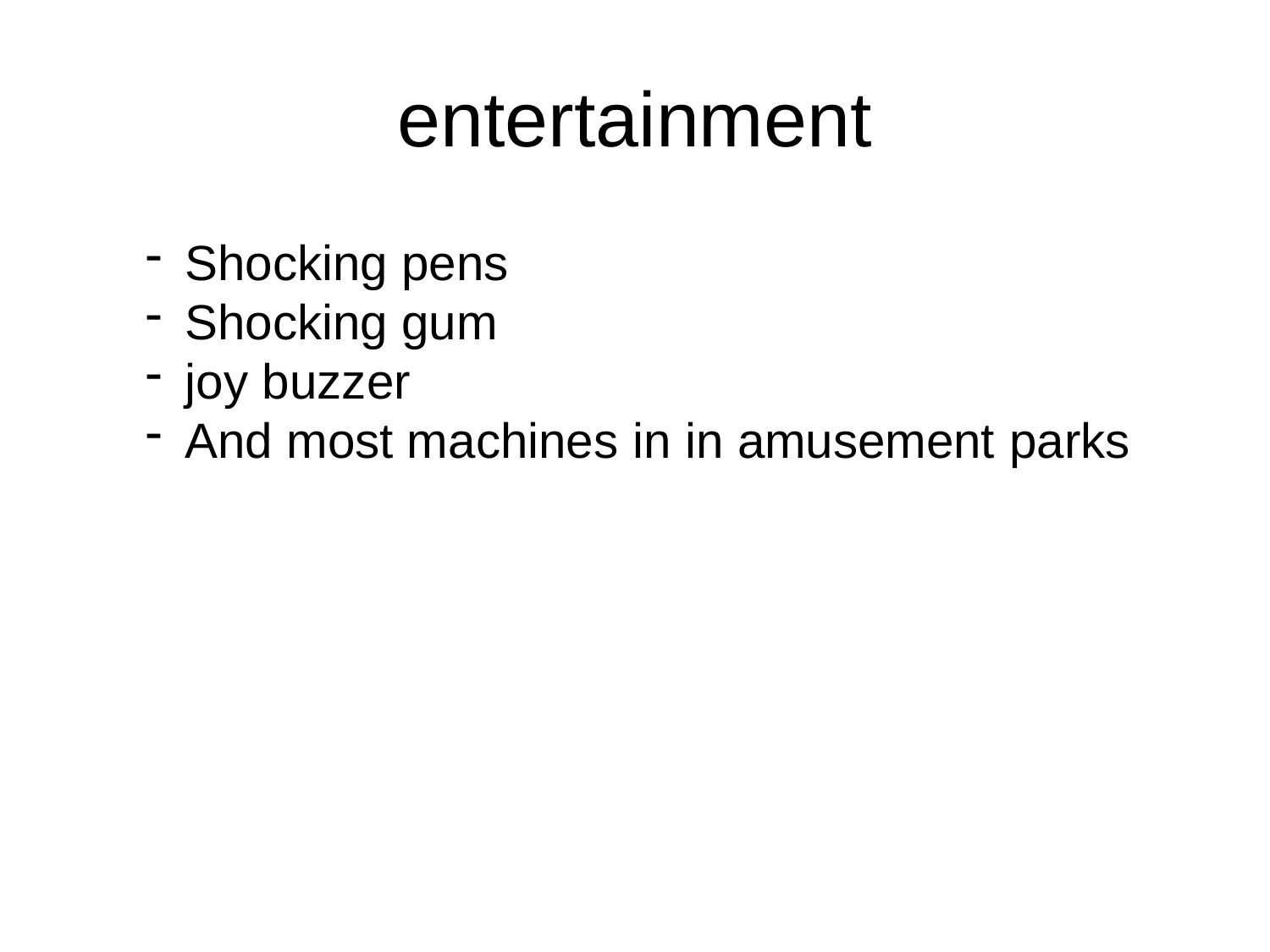

# entertainment
Shocking pens
Shocking gum
joy buzzer
And most machines in in amusement parks